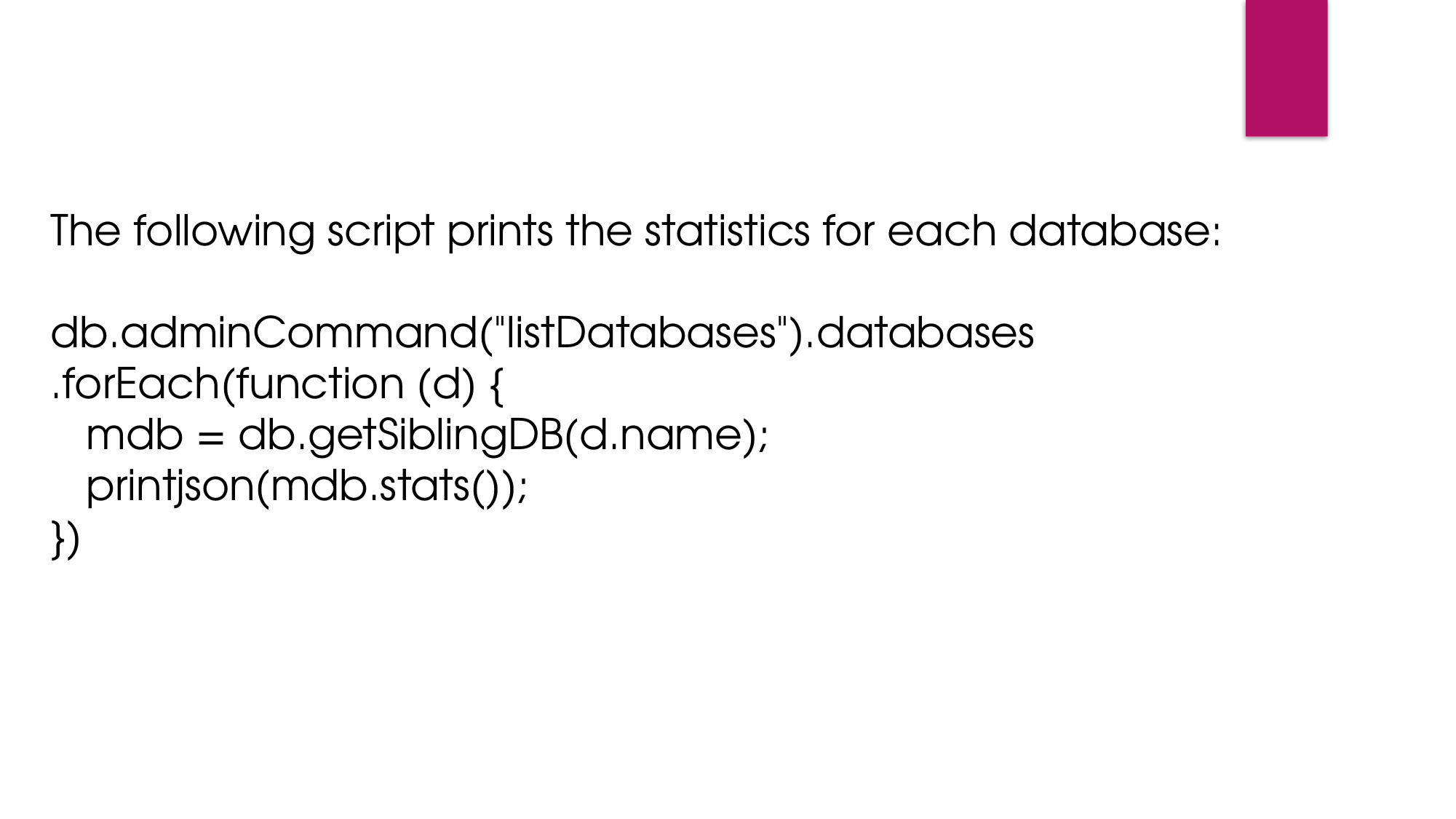

The following script prints the statistics for each database:

db.adminCommand("listDatabases").databases
.forEach(function (d) {
   mdb = db.getSiblingDB(d.name);
   printjson(mdb.stats());
})